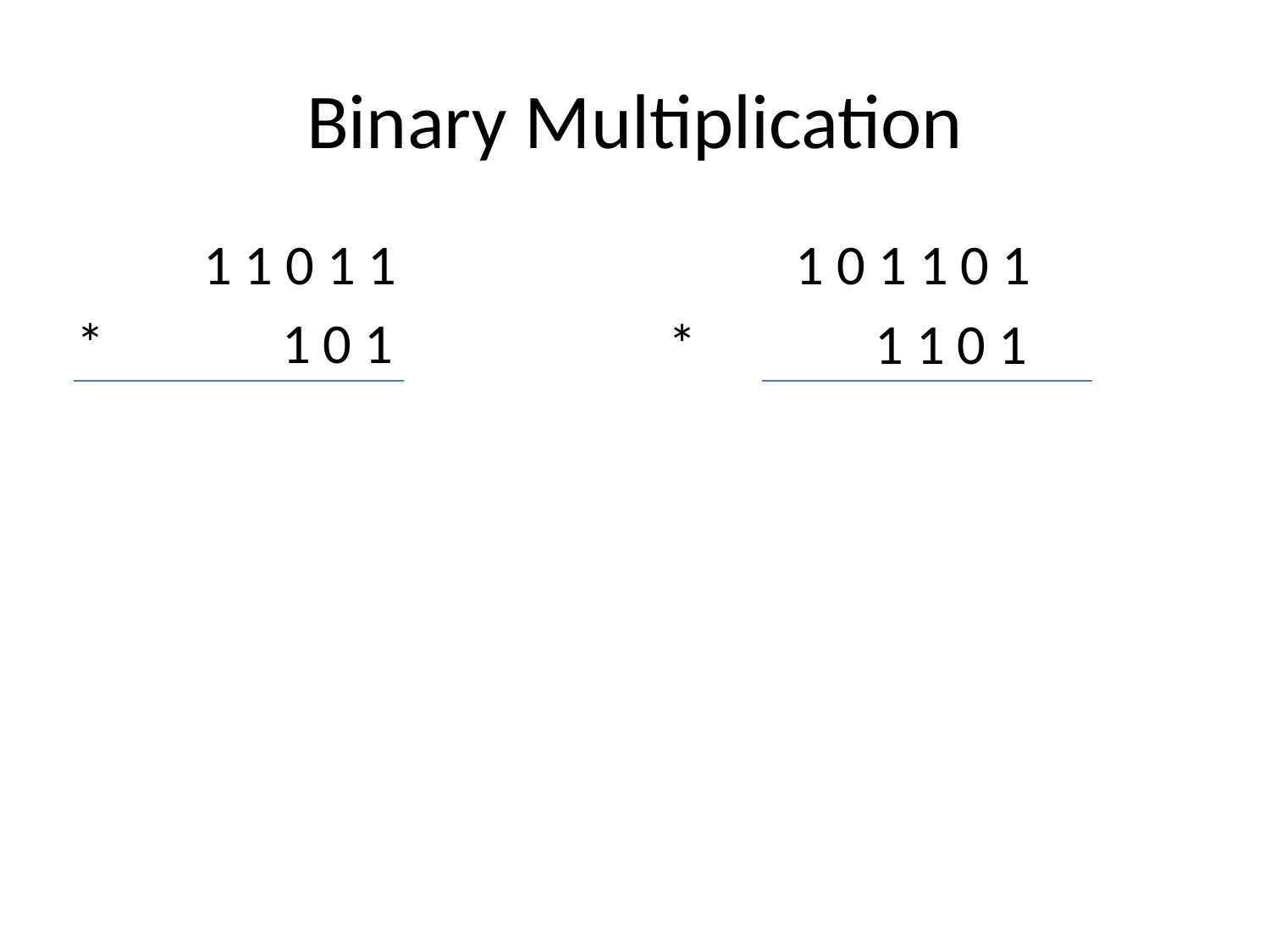

# Binary Multiplication
          1 1 0 1 1
*              1 0 1
          1 0 1 1 0 1
*              1 1 0 1